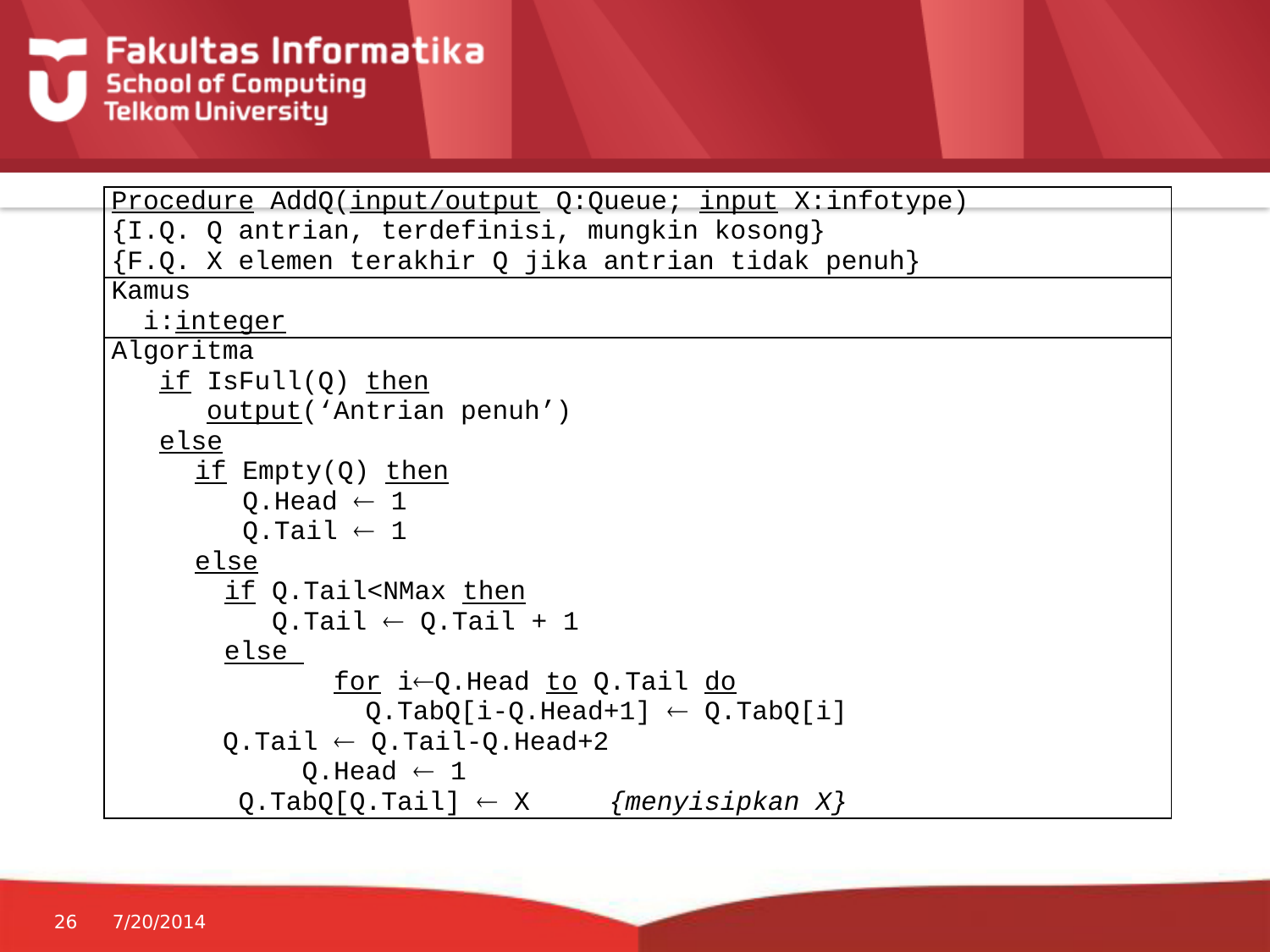

| Procedure AddQ(input/output Q:Queue; input X:infotype) {I.Q. Q antrian, terdefinisi, mungkin kosong} {F.Q. X elemen terakhir Q jika antrian tidak penuh} |
| --- |
| Kamus i:integer |
| Algoritma if IsFull(Q) then output(‘Antrian penuh’) else if Empty(Q) then Q.Head ← 1 Q.Tail ← 1 else if Q.Tail<NMax then Q.Tail ← Q.Tail + 1 else for i←Q.Head to Q.Tail do Q.TabQ[i-Q.Head+1] ← Q.TabQ[i] Q.Tail ← Q.Tail-Q.Head+2 Q.Head ← 1 Q.TabQ[Q.Tail] ← X {menyisipkan X} |

26
7/20/2014